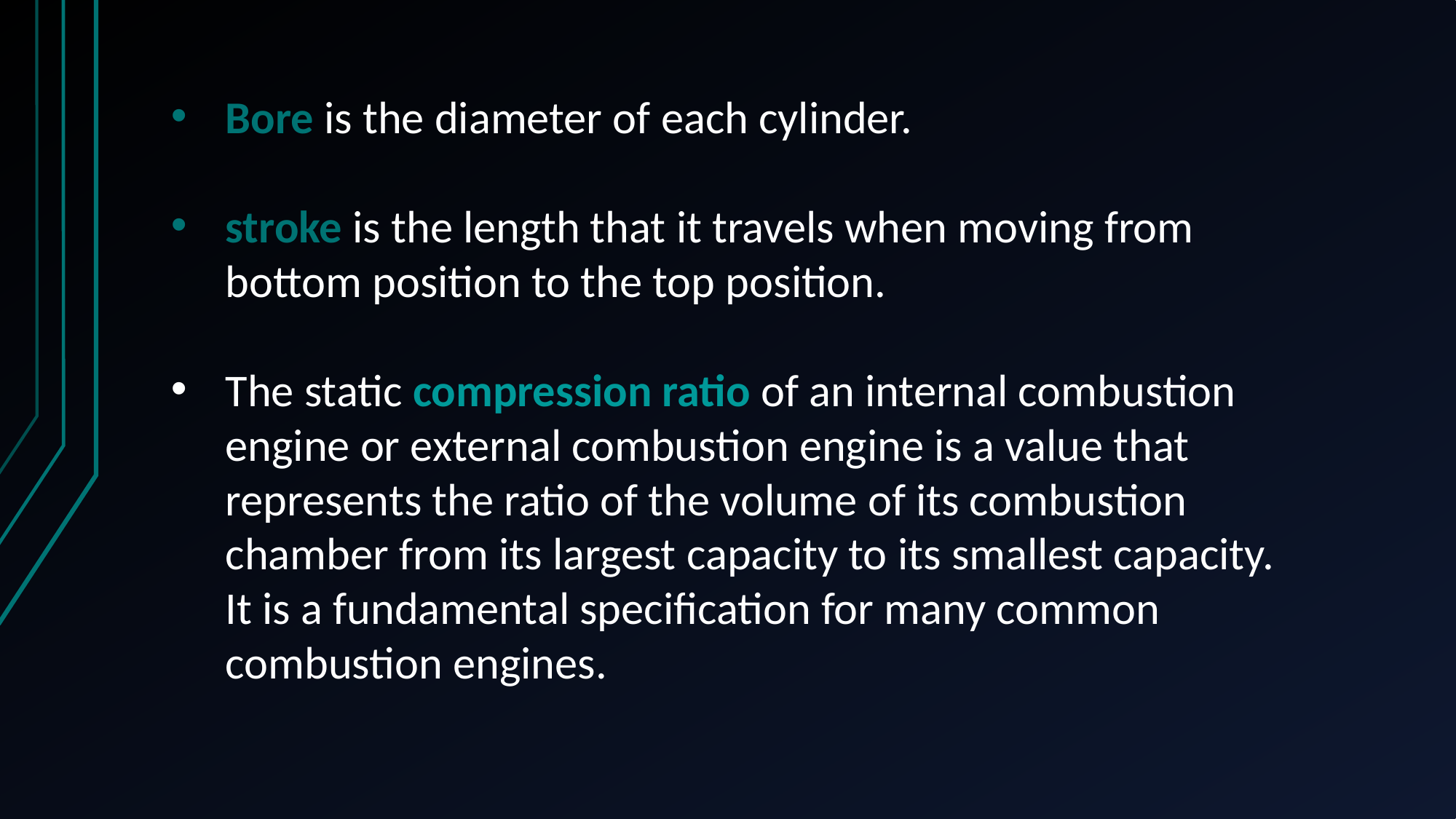

Bore is the diameter of each cylinder.

stroke is the length that it travels when moving from bottom position to the top position.

The static compression ratio of an internal combustion engine or external combustion engine is a value that represents the ratio of the volume of its combustion chamber from its largest capacity to its smallest capacity. It is a fundamental specification for many common combustion engines.